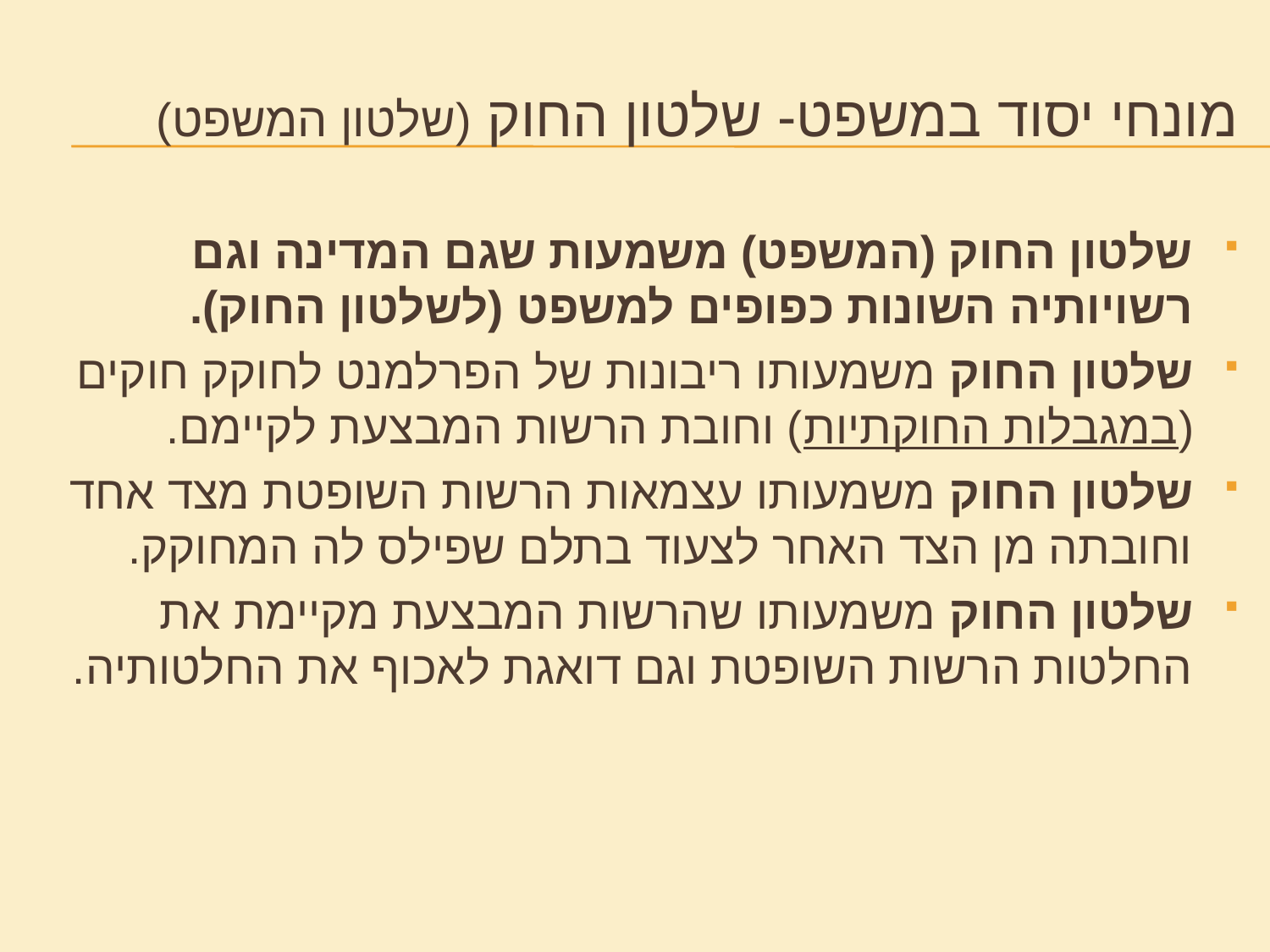

# מונחי יסוד במשפט- שלטון החוק (שלטון המשפט)
שלטון החוק (המשפט) משמעות שגם המדינה וגם רשויותיה השונות כפופים למשפט (לשלטון החוק).
שלטון החוק משמעותו ריבונות של הפרלמנט לחוקק חוקים (במגבלות החוקתיות) וחובת הרשות המבצעת לקיימם.
שלטון החוק משמעותו עצמאות הרשות השופטת מצד אחד וחובתה מן הצד האחר לצעוד בתלם שפילס לה המחוקק.
שלטון החוק משמעותו שהרשות המבצעת מקיימת את החלטות הרשות השופטת וגם דואגת לאכוף את החלטותיה.